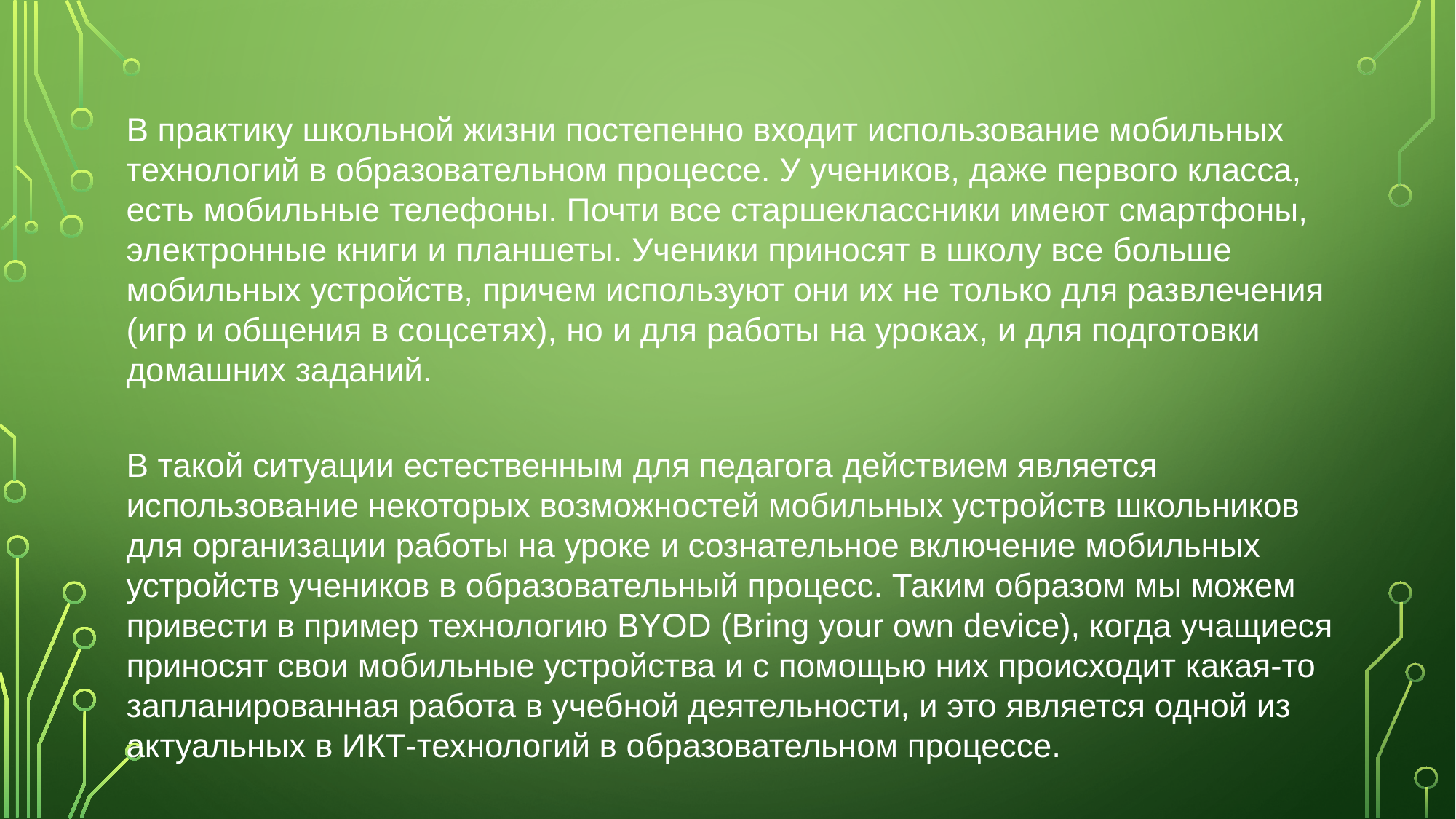

В практику школьной жизни постепенно входит использование мобильных технологий в образовательном процессе. У учеников, даже первого класса, есть мобильные телефоны. Почти все старшеклассники имеют смартфоны, электронные книги и планшеты. Ученики приносят в школу все больше мобильных устройств, причем используют они их не только для развлечения (игр и общения в соцсетях), но и для работы на уроках, и для подготовки домашних заданий.
В такой ситуации естественным для педагога действием является использование некоторых возможностей мобильных устройств школьников для организации работы на уроке и сознательное включение мобильных устройств учеников в образовательный процесс. Таким образом мы можем привести в пример технологию BYOD (Bring your own device), когда учащиеся приносят свои мобильные устройства и с помощью них происходит какая-то запланированная работа в учебной деятельности, и это является одной из актуальных в ИКТ-технологий в образовательном процессе.